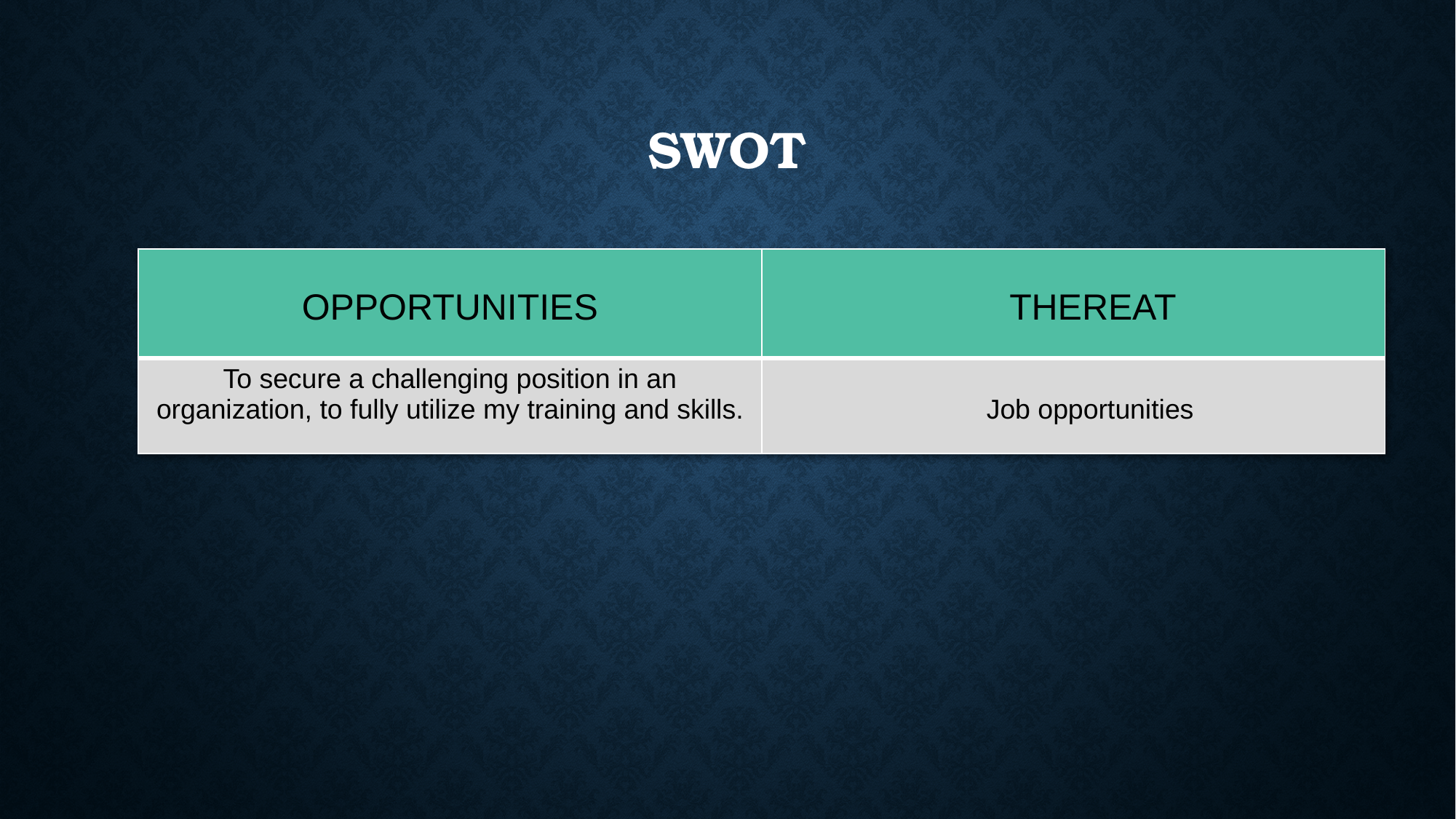

# SWOT
| OPPORTUNITIES | THEREAT |
| --- | --- |
| To secure a challenging position in an organization, to fully utilize my training and skills. | Job opportunities |